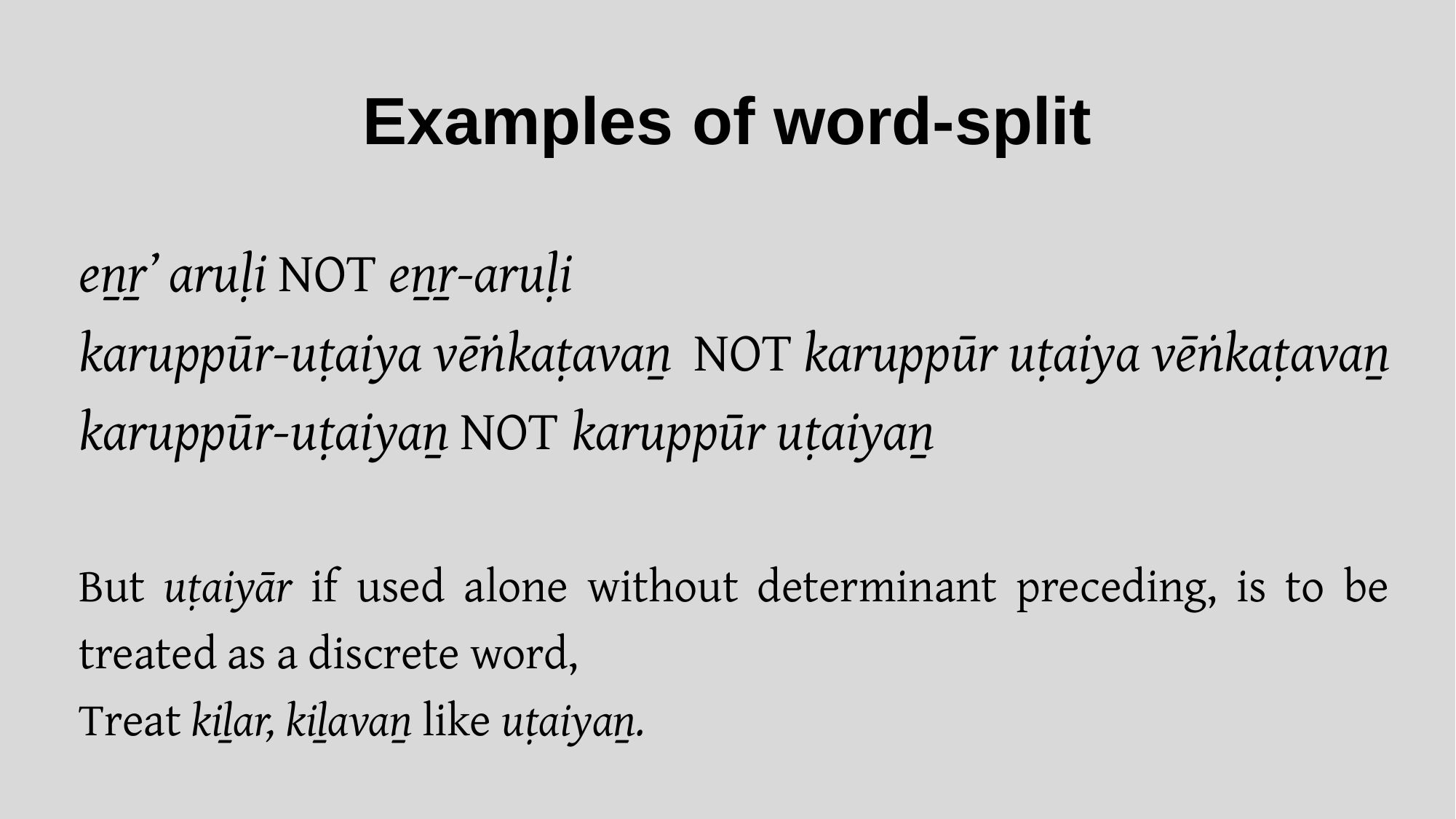

# Examples of word-split
eṉṟ’ aruḷi NOT eṉṟ-aruḷi
karuppūr-uṭaiya vēṅkaṭavaṉ  NOT karuppūr uṭaiya vēṅkaṭavaṉ
karuppūr-uṭaiyaṉ NOT karuppūr uṭaiyaṉ

But uṭaiyār if used alone without determinant preceding, is to be treated as a discrete word,
Treat kiḻar, kiḻavaṉ like uṭaiyaṉ.